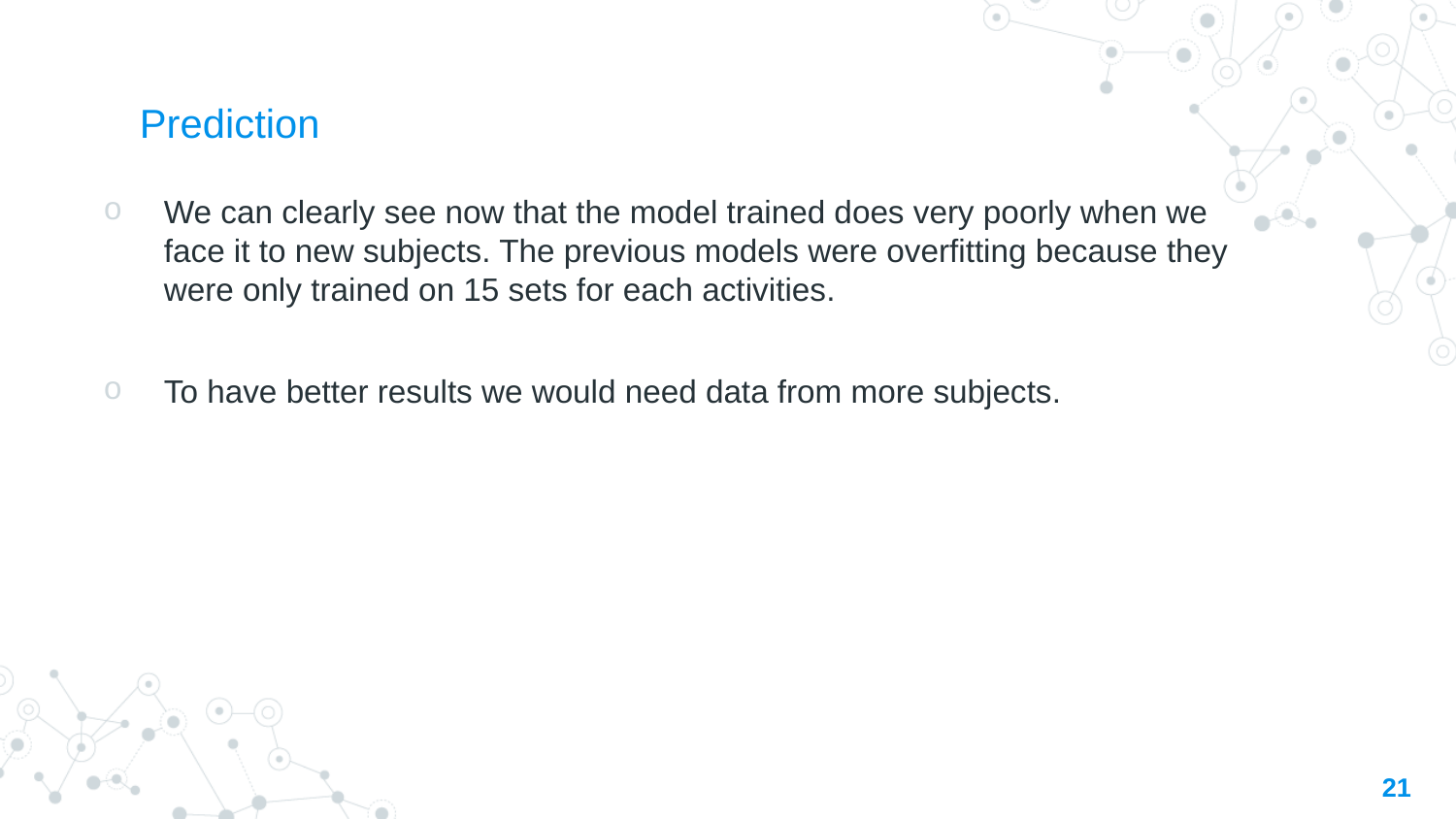

# Prediction
We can clearly see now that the model trained does very poorly when we face it to new subjects. The previous models were overfitting because they were only trained on 15 sets for each activities.

To have better results we would need data from more subjects.
21